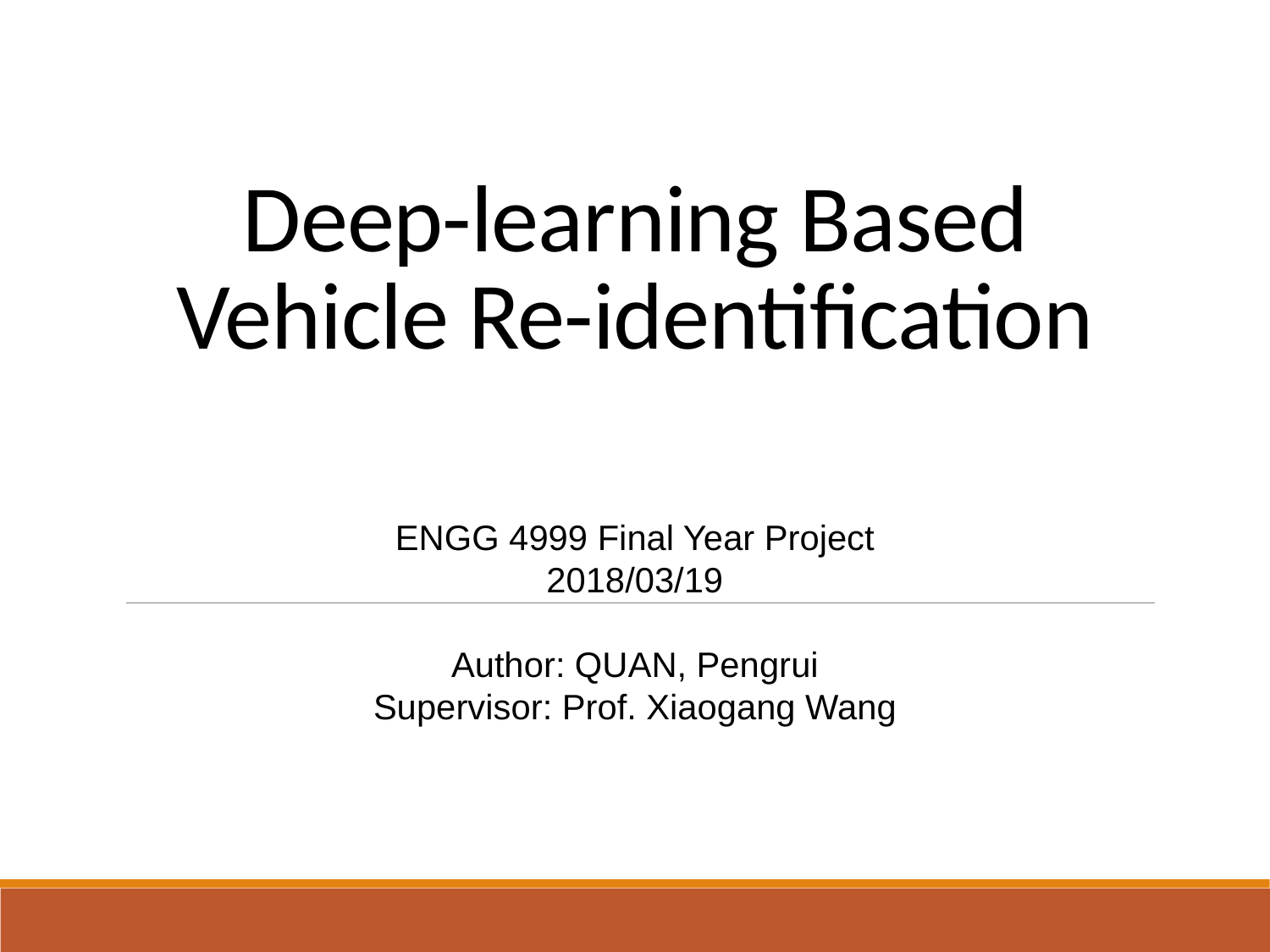

# Deep-learning Based Vehicle Re-identification
ENGG 4999 Final Year Project
2018/03/19

Author: QUAN, Pengrui
Supervisor: Prof. Xiaogang Wang